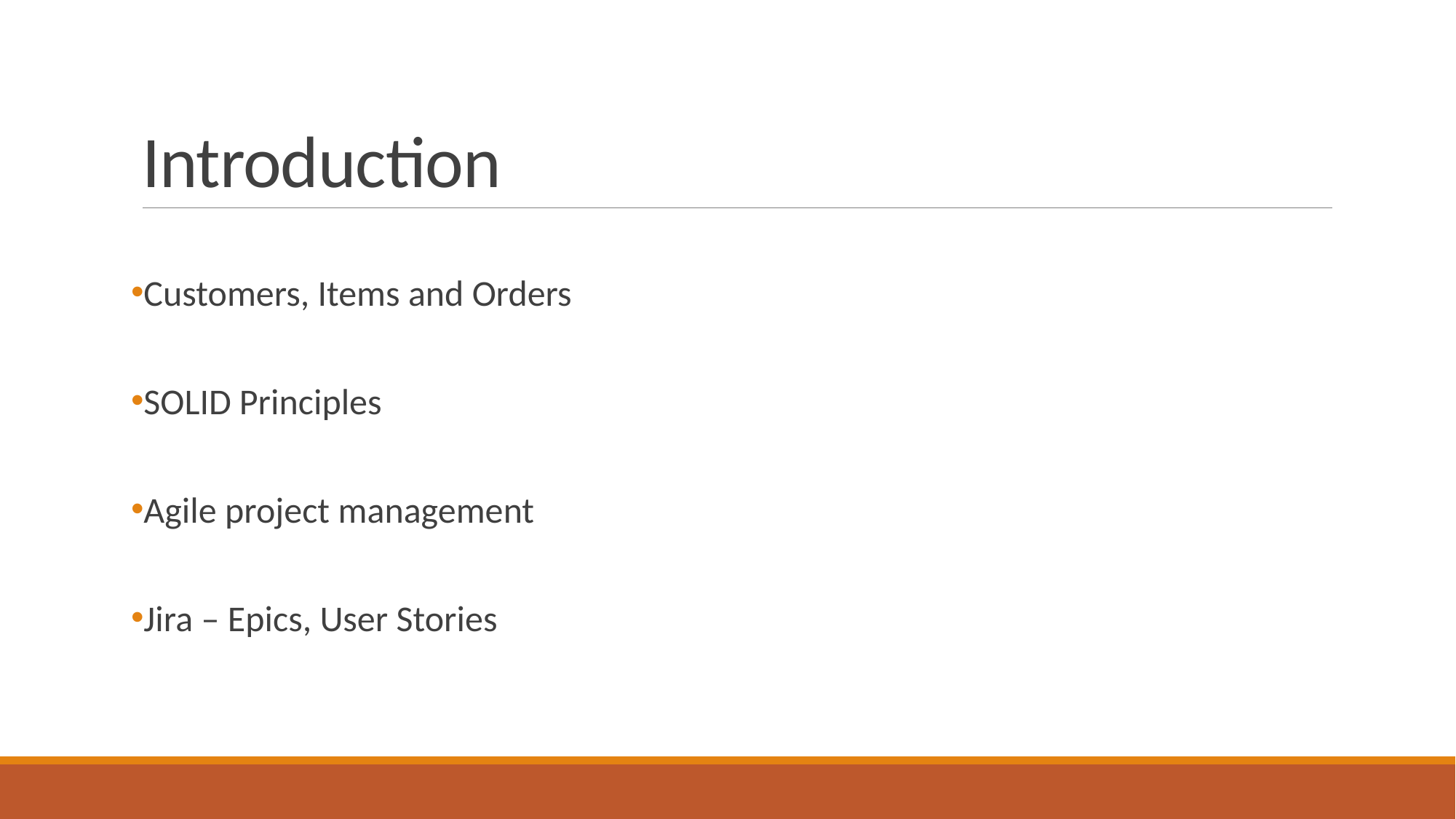

# Introduction
Customers, Items and Orders
SOLID Principles
Agile project management
Jira – Epics, User Stories